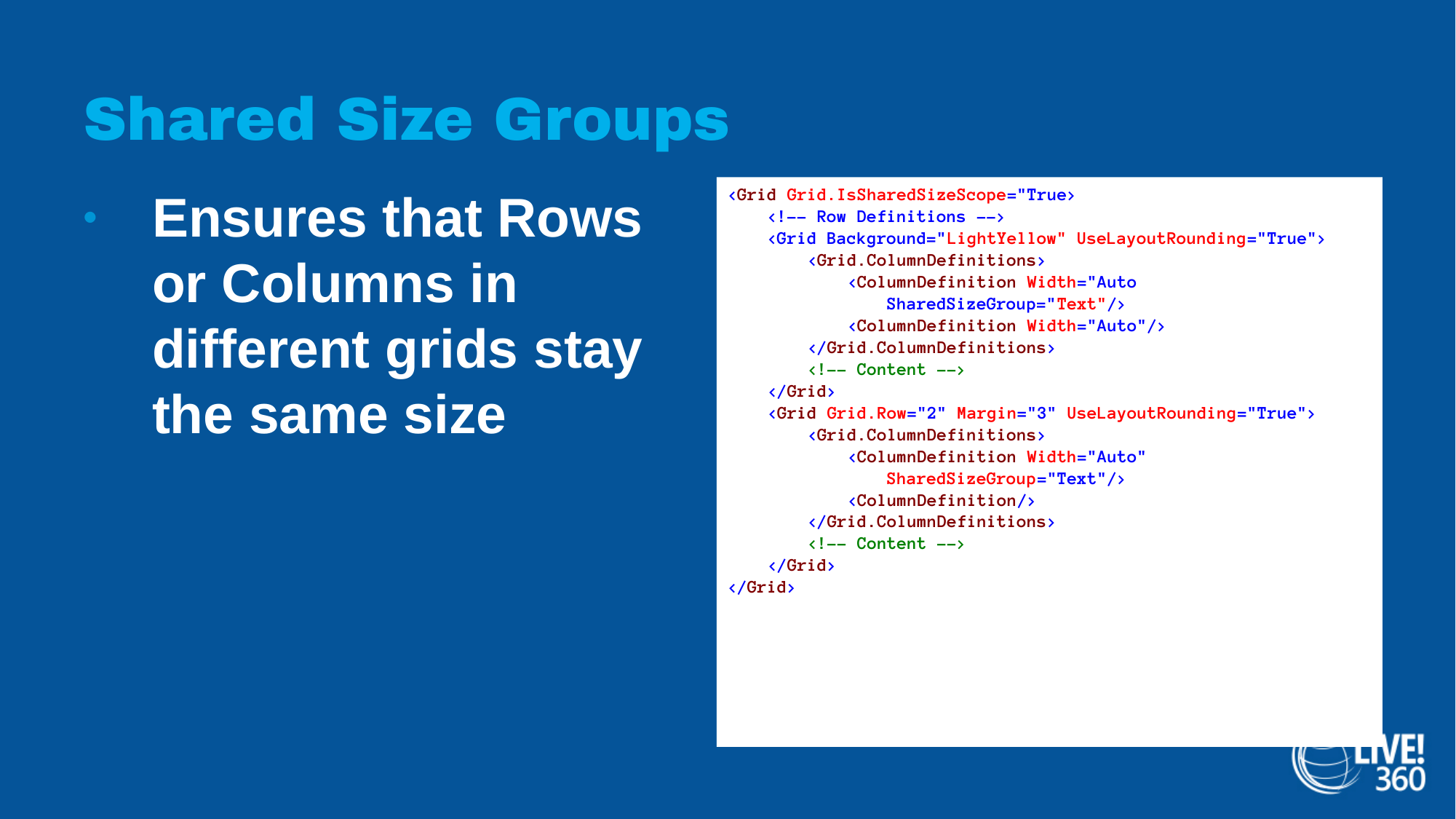

# Shared Size Groups
<Grid Grid.IsSharedSizeScope="True>
    <!-- Row Definitions -->
    <Grid Background="LightYellow" UseLayoutRounding="True">
        <Grid.ColumnDefinitions>
            <ColumnDefinition Width="Auto
                SharedSizeGroup="Text"/>
            <ColumnDefinition Width="Auto"/>
        </Grid.ColumnDefinitions>
        <!-- Content -->
    </Grid>
    <Grid Grid.Row="2" Margin="3" UseLayoutRounding="True">
        <Grid.ColumnDefinitions>
            <ColumnDefinition Width="Auto"
                SharedSizeGroup="Text"/>
            <ColumnDefinition/>
        </Grid.ColumnDefinitions>
        <!-- Content -->
    </Grid>
</Grid>

Ensures that Rows or Columns in different grids stay the same size